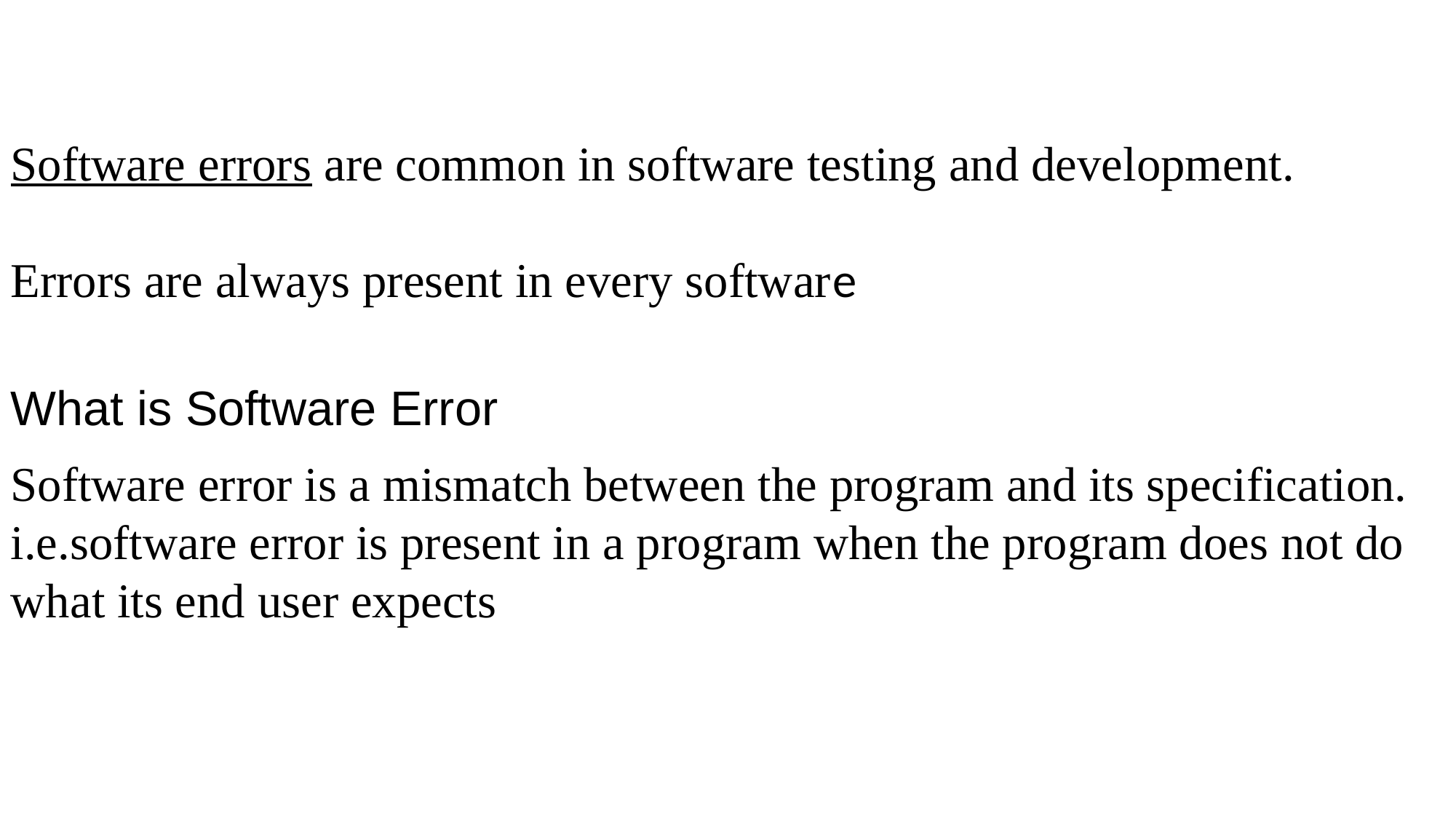

Software errors are common in software testing and development.

Errors are always present in every software
What is Software Error
Software error is a mismatch between the program and its specification. i.e.software error is present in a program when the program does not do what its end user expects